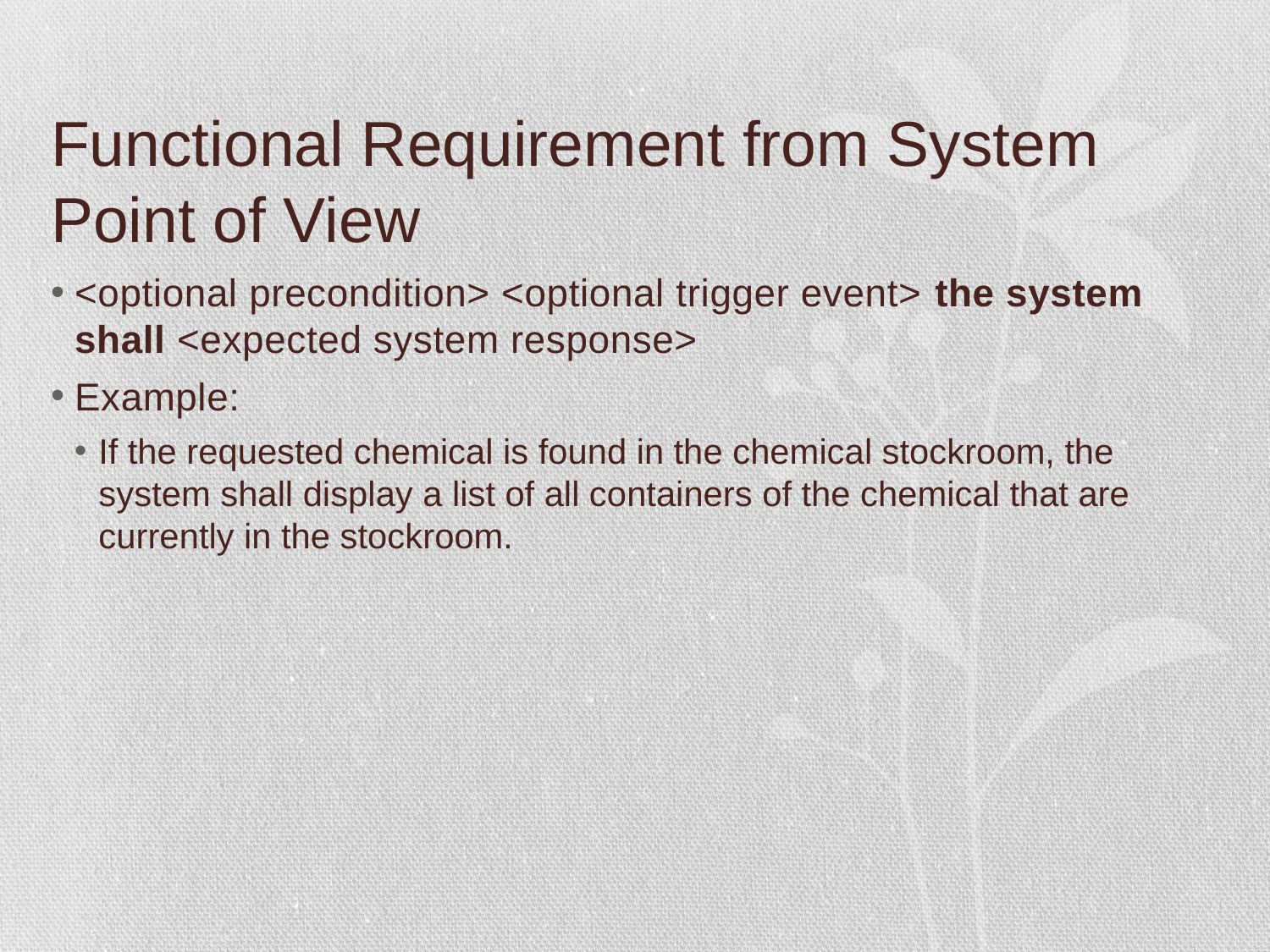

# Functional Requirement from System Point of View
<optional precondition> <optional trigger event> the system shall <expected system response>
Example:
If the requested chemical is found in the chemical stockroom, the system shall display a list of all containers of the chemical that are currently in the stockroom.